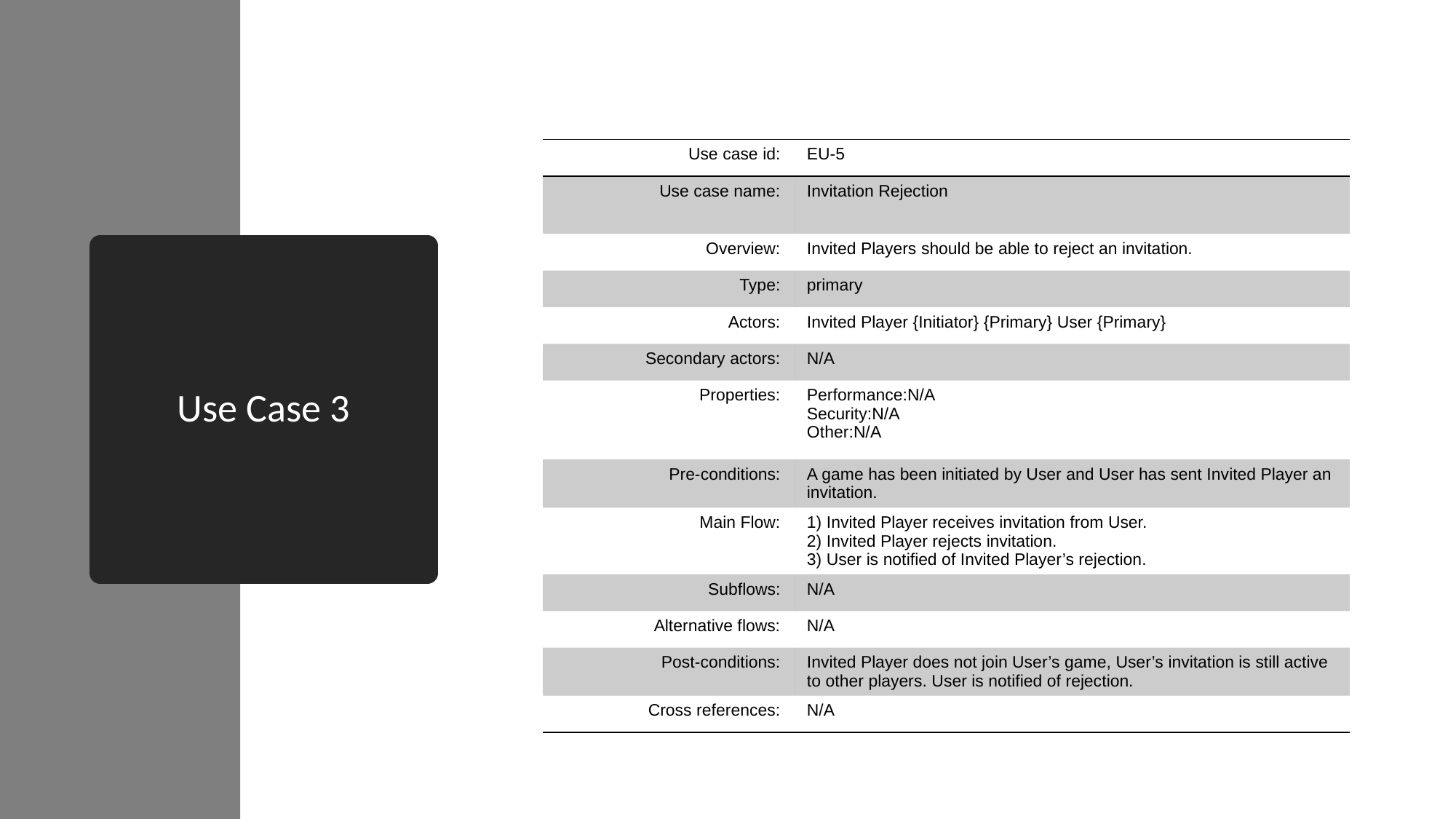

| Use case id: | EU-5 |
| --- | --- |
| Use case name: | Invitation Rejection |
| Overview: | Invited Players should be able to reject an invitation. |
| Type: | primary |
| Actors: | Invited Player {Initiator} {Primary} User {Primary} |
| Secondary actors: | N/A |
| Properties: | Performance:N/A  Security:N/A  Other:N/A |
| Pre-conditions: | A game has been initiated by User and User has sent Invited Player an invitation. |
| Main Flow: | 1) Invited Player receives invitation from User.  2) Invited Player rejects invitation.  3) User is notified of Invited Player’s rejection. |
| Subflows: | N/A |
| Alternative flows: | N/A |
| Post-conditions: | Invited Player does not join User’s game, User’s invitation is still active to other players. User is notified of rejection. |
| Cross references: | N/A |
# Use Case 3